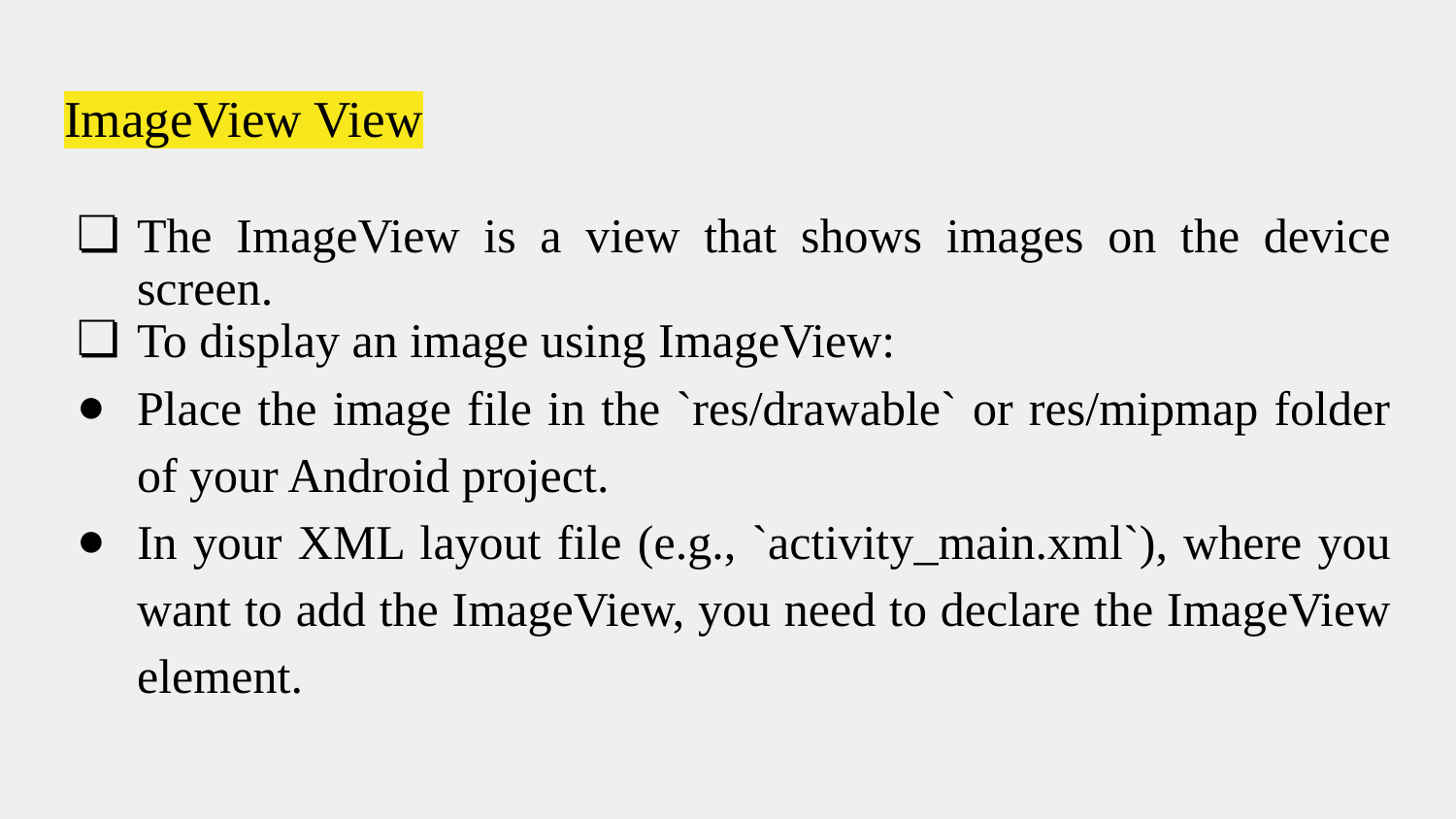

# ImageView View

The ImageView is a view that shows images on the device screen.
To display an image using ImageView:
Place the image file in the `res/drawable` or res/mipmap folder of your Android project.
In your XML layout file (e.g., `activity_main.xml`), where you want to add the ImageView, you need to declare the ImageView element.